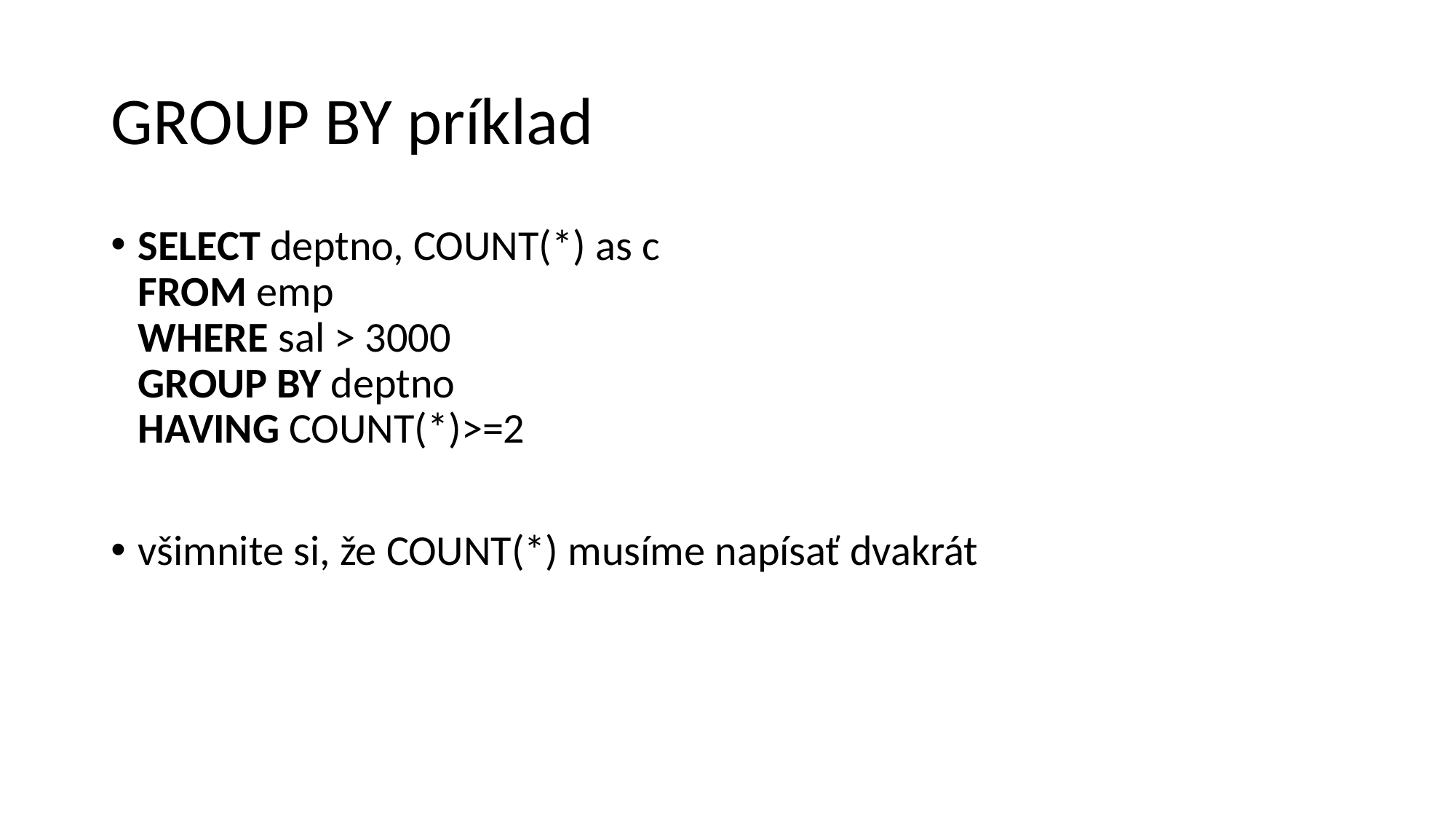

GROUP BY príklad
SELECT deptno, COUNT(*) as c
FROM emp
WHERE sal > 3000
GROUP BY deptno
HAVING COUNT(*)>=2

všimnite si, že COUNT(*) musíme napísať dvakrát